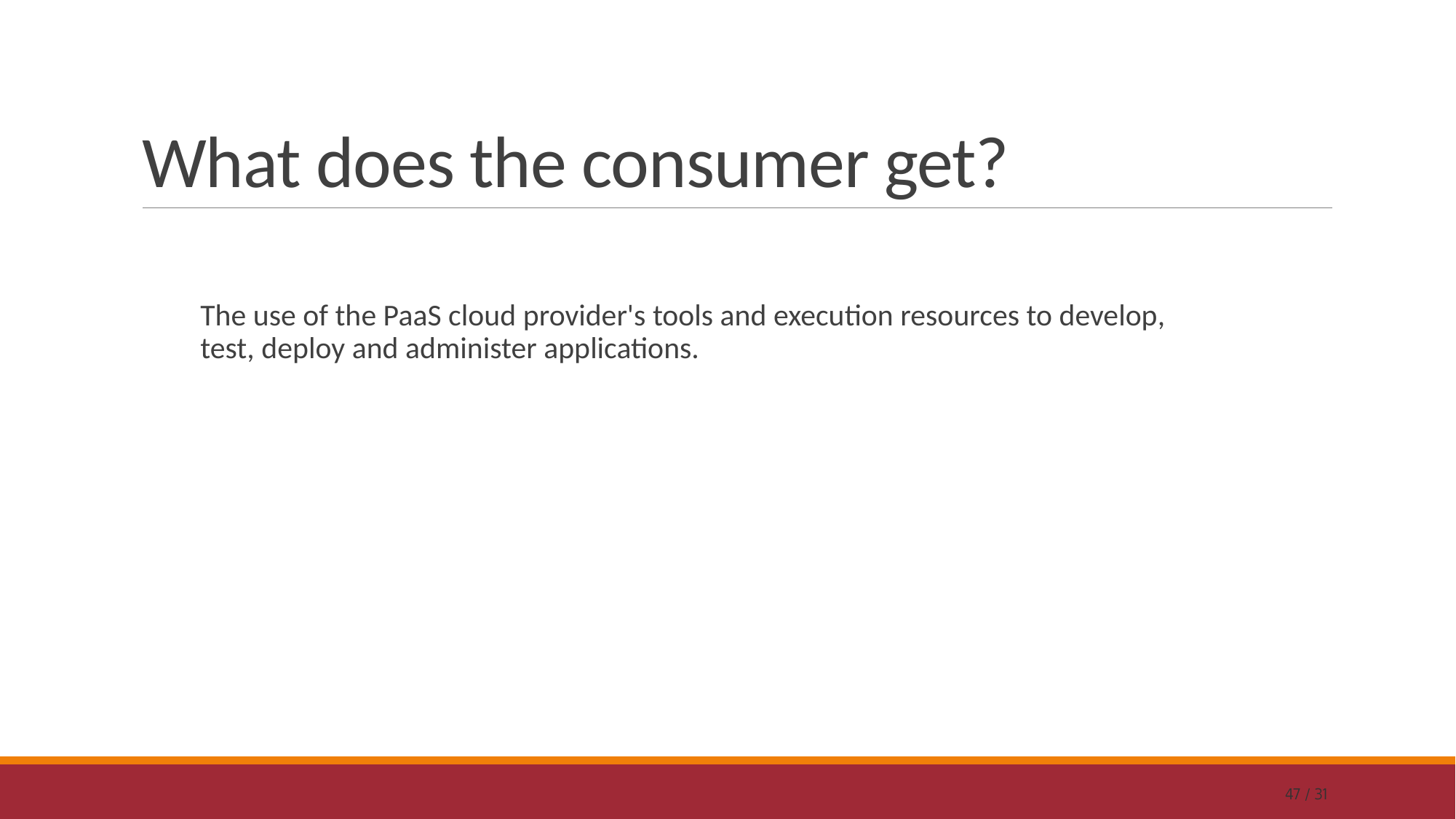

# What does the consumer get?
The use of the PaaS cloud provider's tools and execution resources to develop, test, deploy and administer applications.
47 / 31